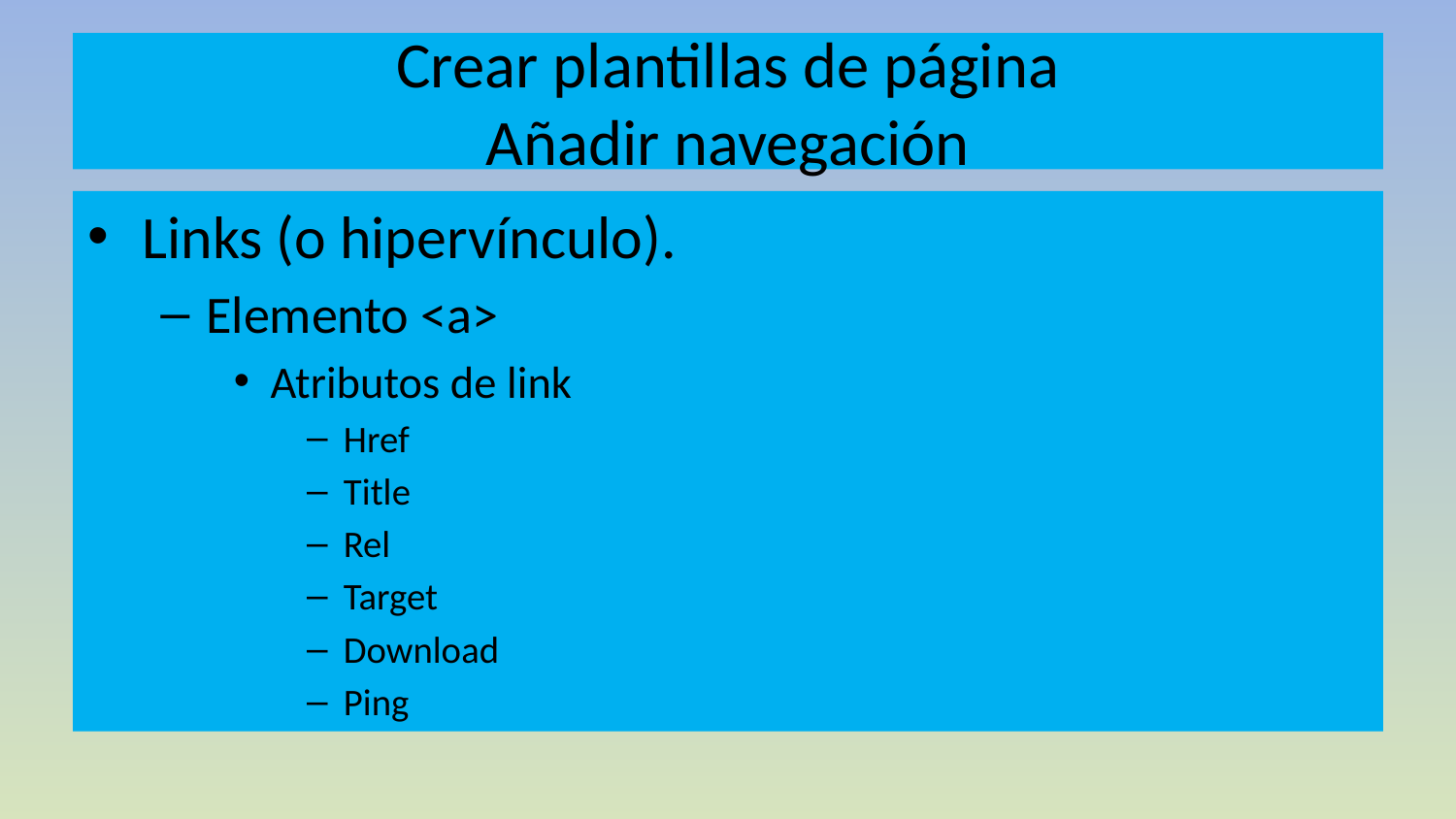

# Crear plantillas de página Añadir navegación
Links (o hipervínculo).
Elemento <a>
Atributos de link
Href
Title
Rel
Target
Download
Ping